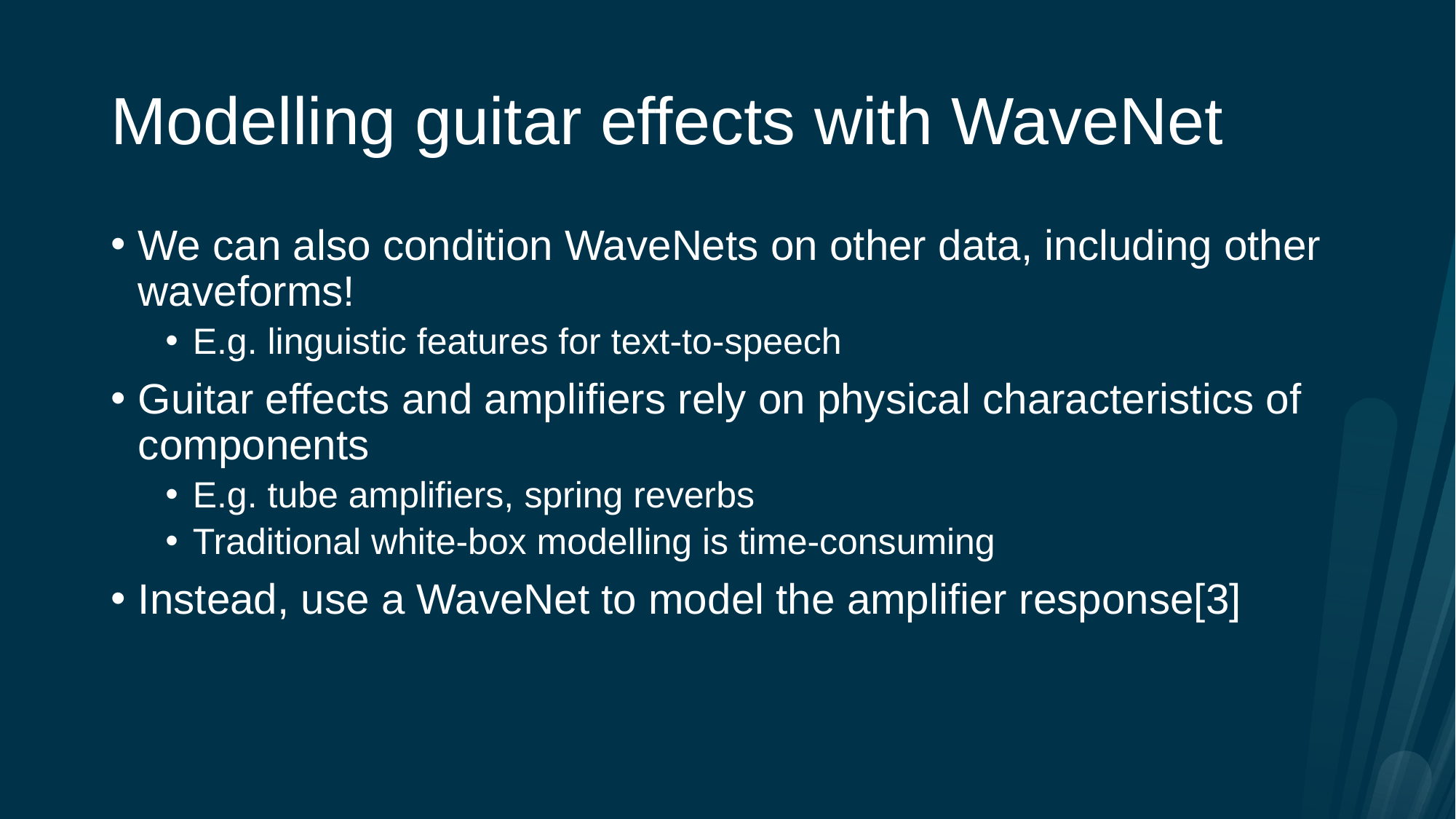

# Modelling guitar effects with WaveNet
We can also condition WaveNets on other data, including other waveforms!
E.g. linguistic features for text-to-speech
Guitar effects and amplifiers rely on physical characteristics of components
E.g. tube amplifiers, spring reverbs
Traditional white-box modelling is time-consuming
Instead, use a WaveNet to model the amplifier response[3]